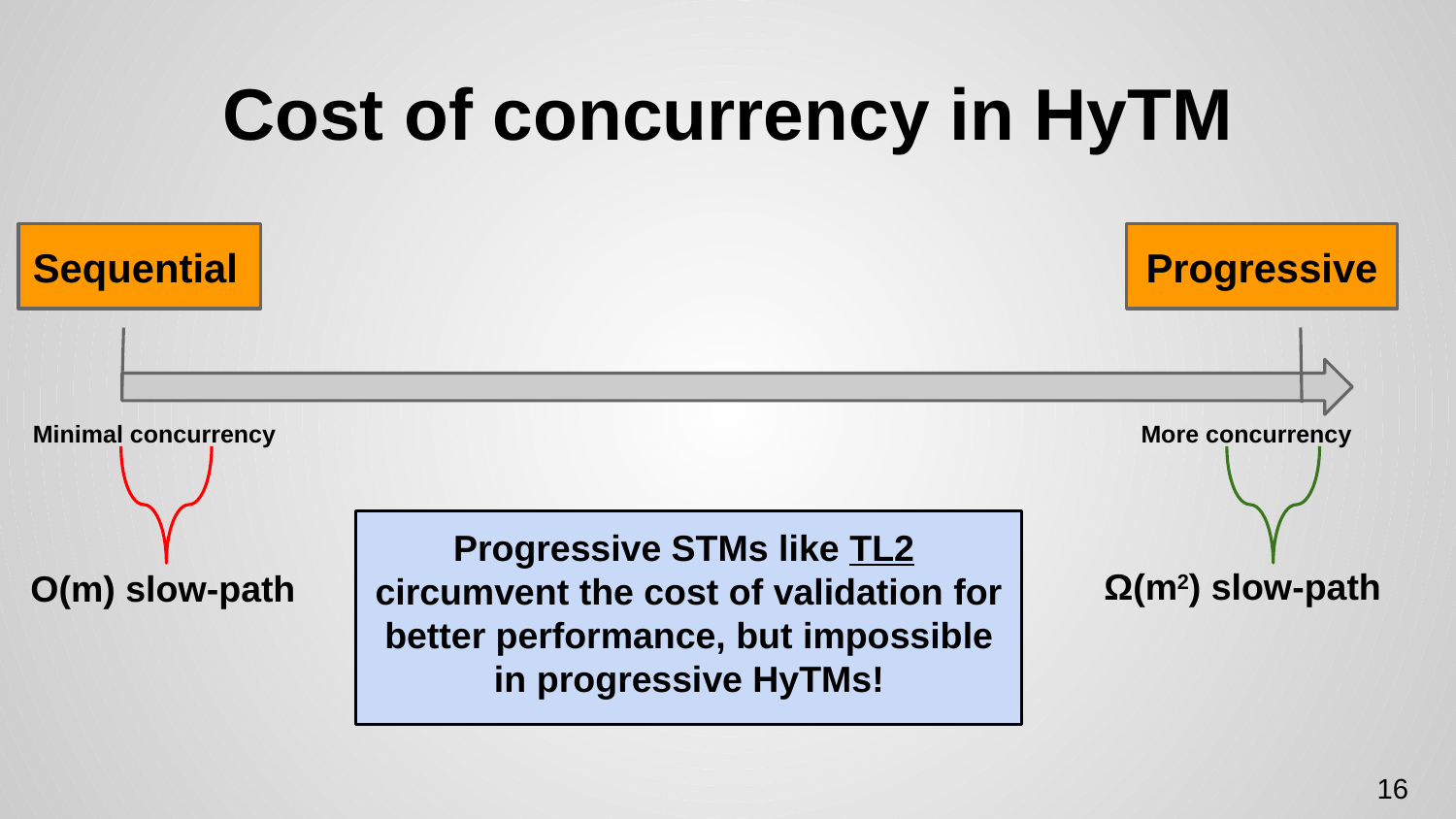

# Cost of concurrency in HyTM
Sequential
Progressive

Minimal concurrency
More concurrency

Progressive STMs like TL2  circumvent the cost of validation for better performance, but impossible in progressive HyTMs!

Ω(m2) slow-path
O(m) slow-path
16